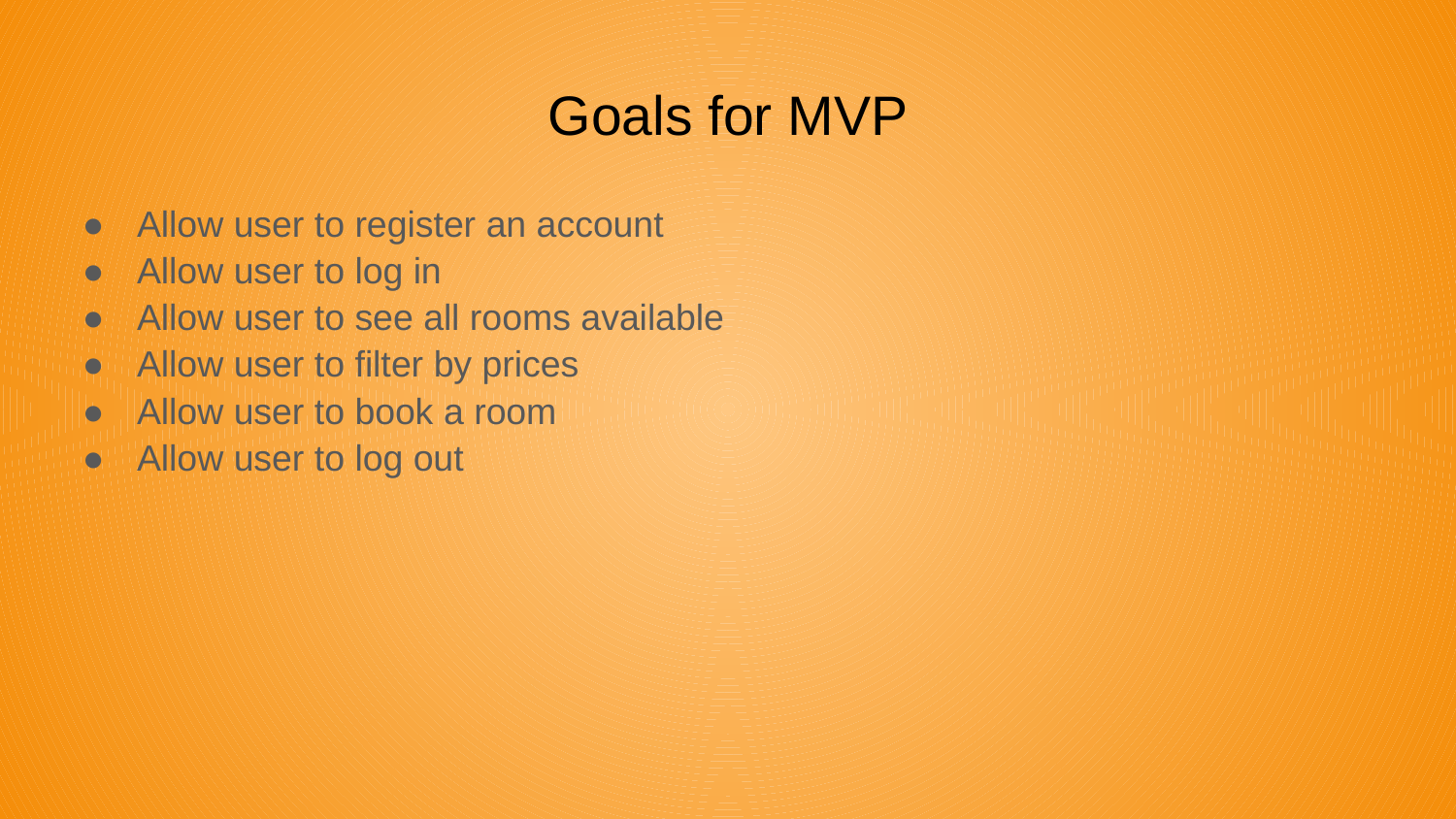

# Goals for MVP
Allow user to register an account
Allow user to log in
Allow user to see all rooms available
Allow user to filter by prices
Allow user to book a room
Allow user to log out